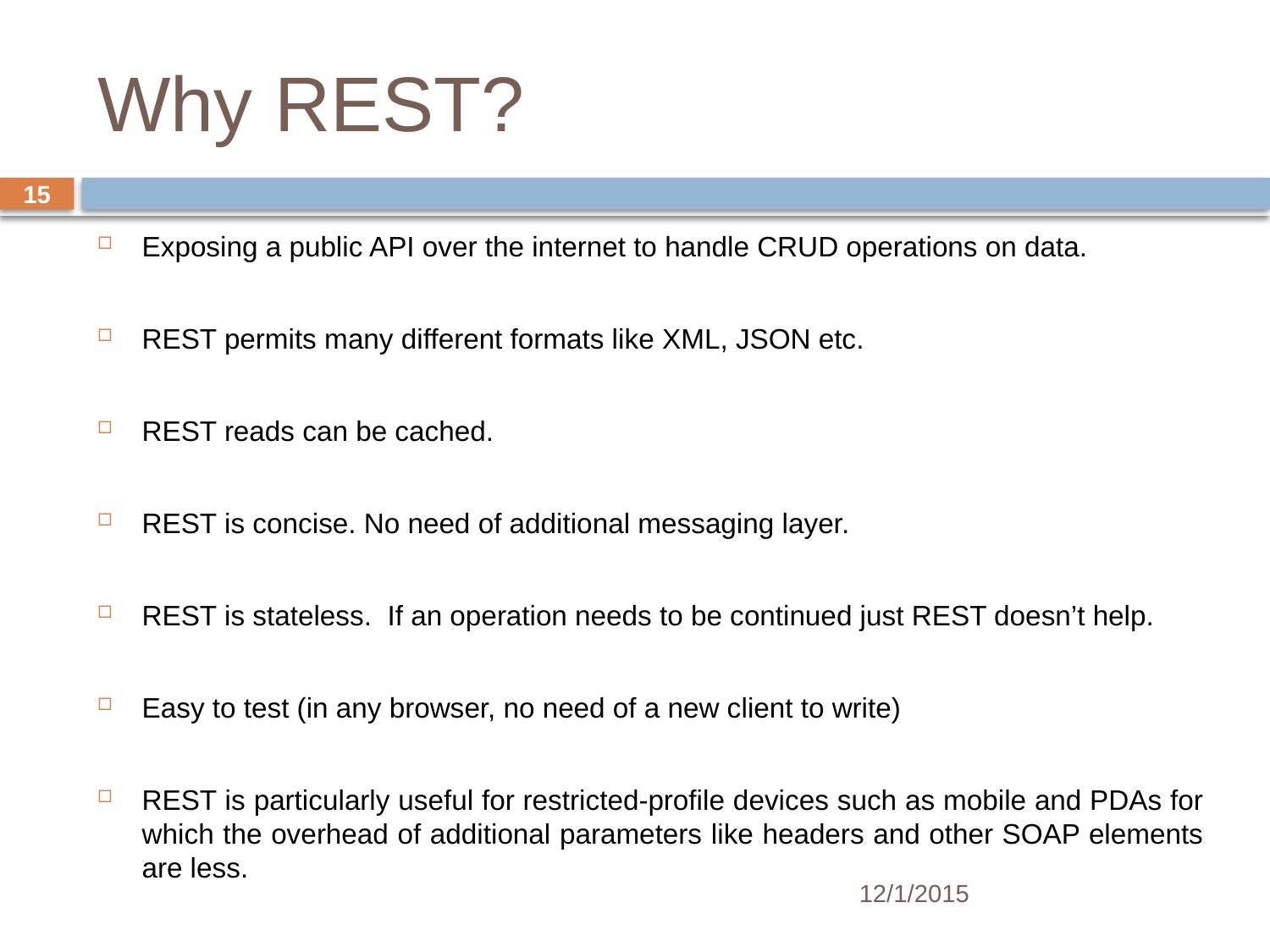

# Why REST?
15
Exposing a public API over the internet to handle CRUD operations on data.

REST permits many different formats like XML, JSON etc.

REST reads can be cached.

REST is concise. No need of additional messaging layer.

REST is stateless.  If an operation needs to be continued just REST doesn’t help.

Easy to test (in any browser, no need of a new client to write)

REST is particularly useful for restricted-profile devices such as mobile and PDAs for which the overhead of additional parameters like headers and other SOAP elements are less.
12/1/2015